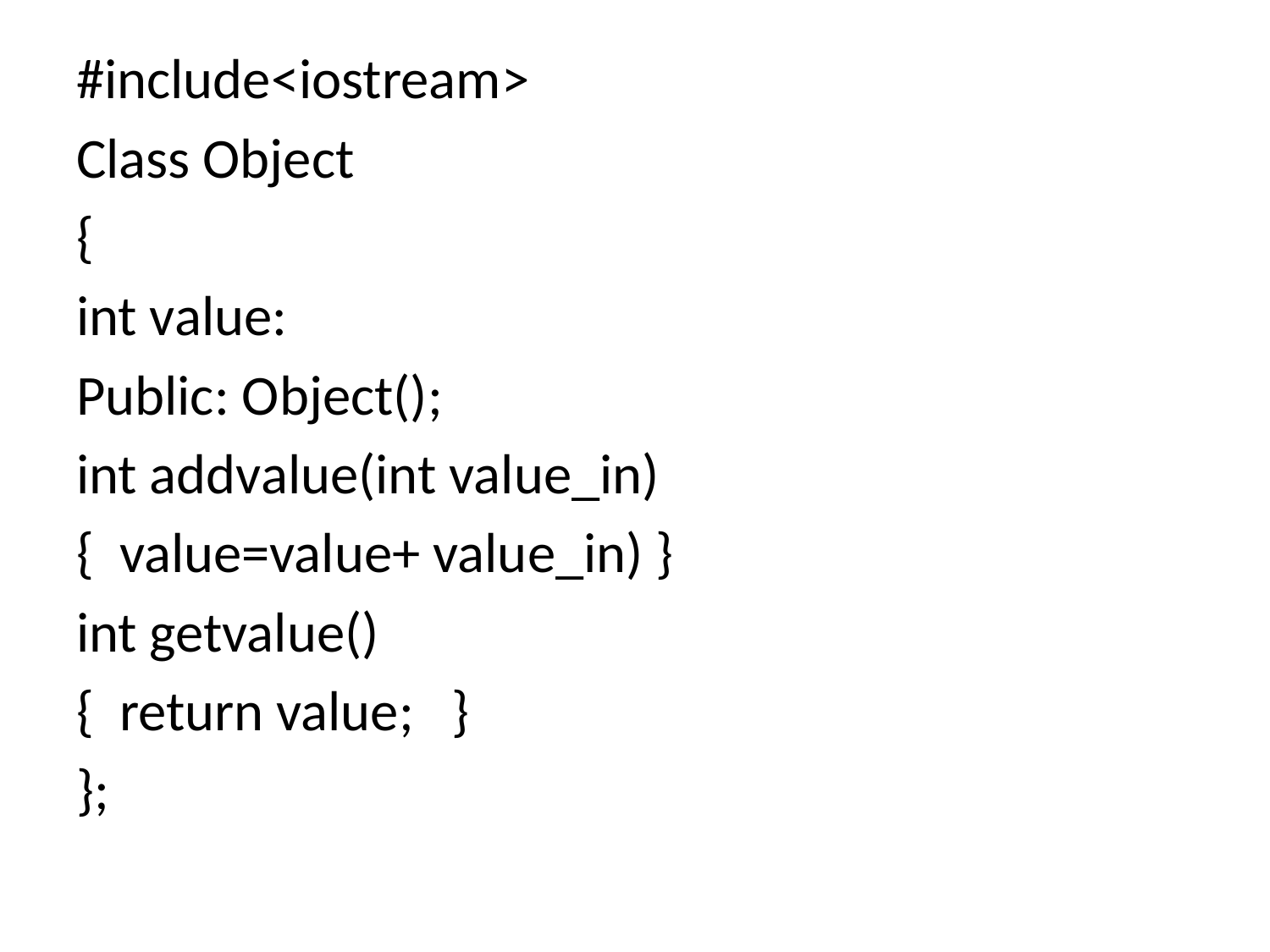

#include<iostream>
Class Object
{
int value:
Public: Object();
int addvalue(int value_in)
{  value=value+ value_in) }
int getvalue()
{  return value;   }
};